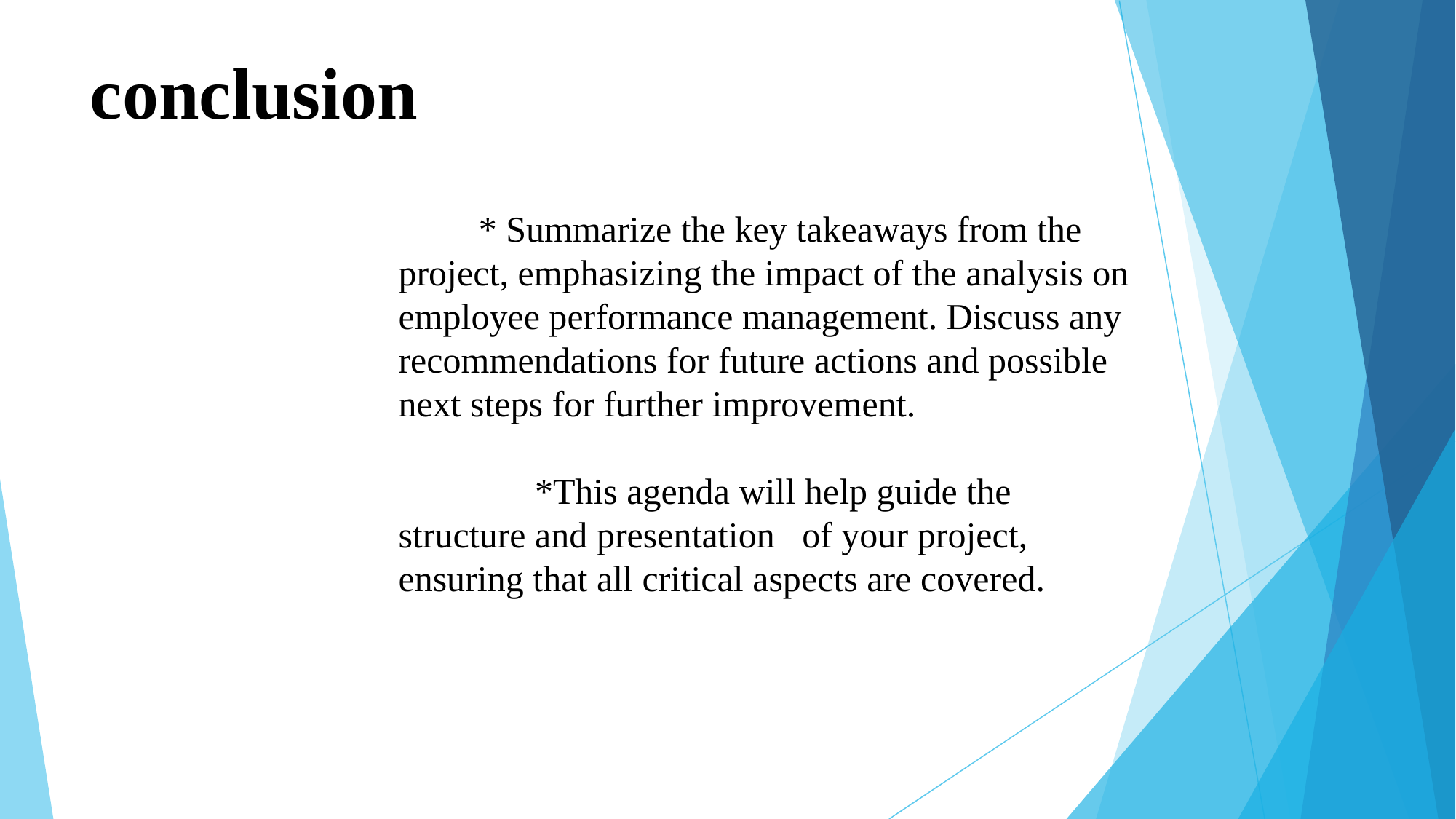

# conclusion
             * Summarize the key takeaways from the project, emphasizing the impact of the analysis on employee performance management. Discuss any recommendations for future actions and possible next steps for further improvement.

               *This agenda will help guide the structure and presentation   of your project, ensuring that all critical aspects are covered.